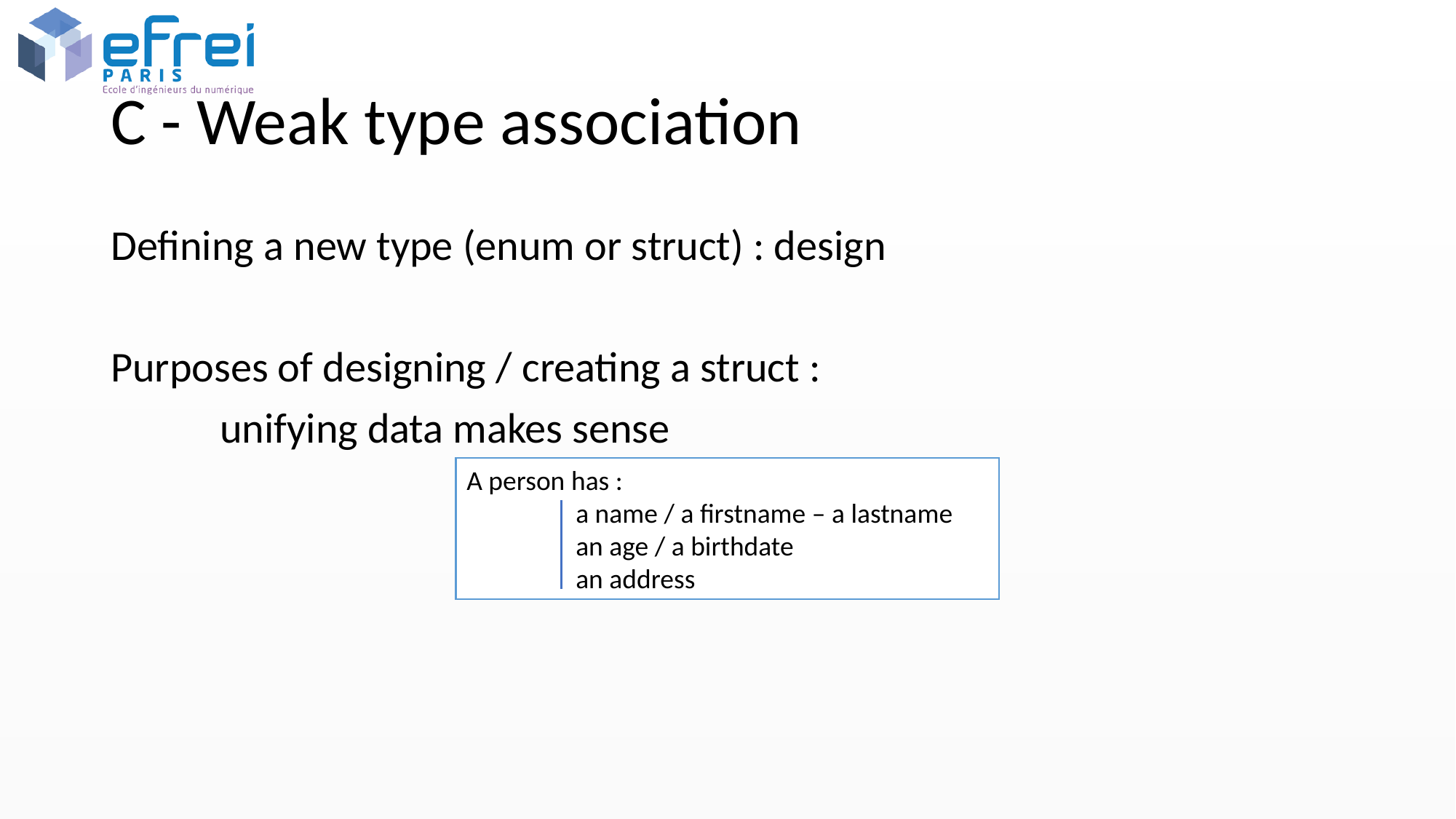

# C - Weak type association
Defining a new type (enum or struct) : design

Purposes of designing / creating a struct :
	unifying data makes sense
A person has :
	a name / a firstname – a lastname
	an age / a birthdate
	an address